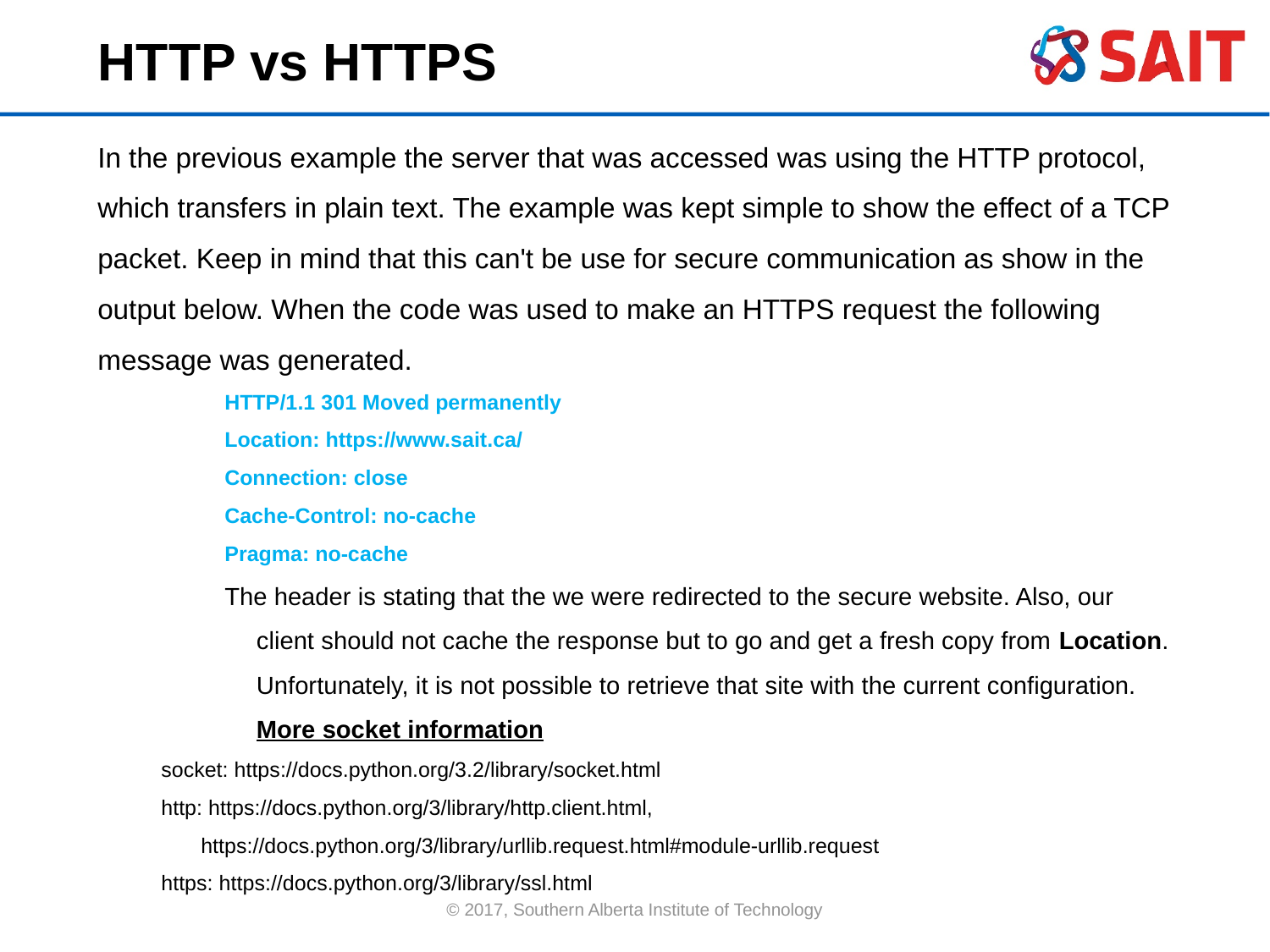

HTTP vs HTTPS
In the previous example the server that was accessed was using the HTTP protocol, which transfers in plain text. The example was kept simple to show the effect of a TCP packet. Keep in mind that this can't be use for secure communication as show in the output below. When the code was used to make an HTTPS request the following message was generated.
HTTP/1.1 301 Moved permanently
Location: https://www.sait.ca/
Connection: close
Cache-Control: no-cache
Pragma: no-cache
The header is stating that the we were redirected to the secure website. Also, our client should not cache the response but to go and get a fresh copy from Location. Unfortunately, it is not possible to retrieve that site with the current configuration.
	More socket information
socket: https://docs.python.org/3.2/library/socket.html
http: https://docs.python.org/3/library/http.client.html, 		https://docs.python.org/3/library/urllib.request.html#module-urllib.request
https: https://docs.python.org/3/library/ssl.html